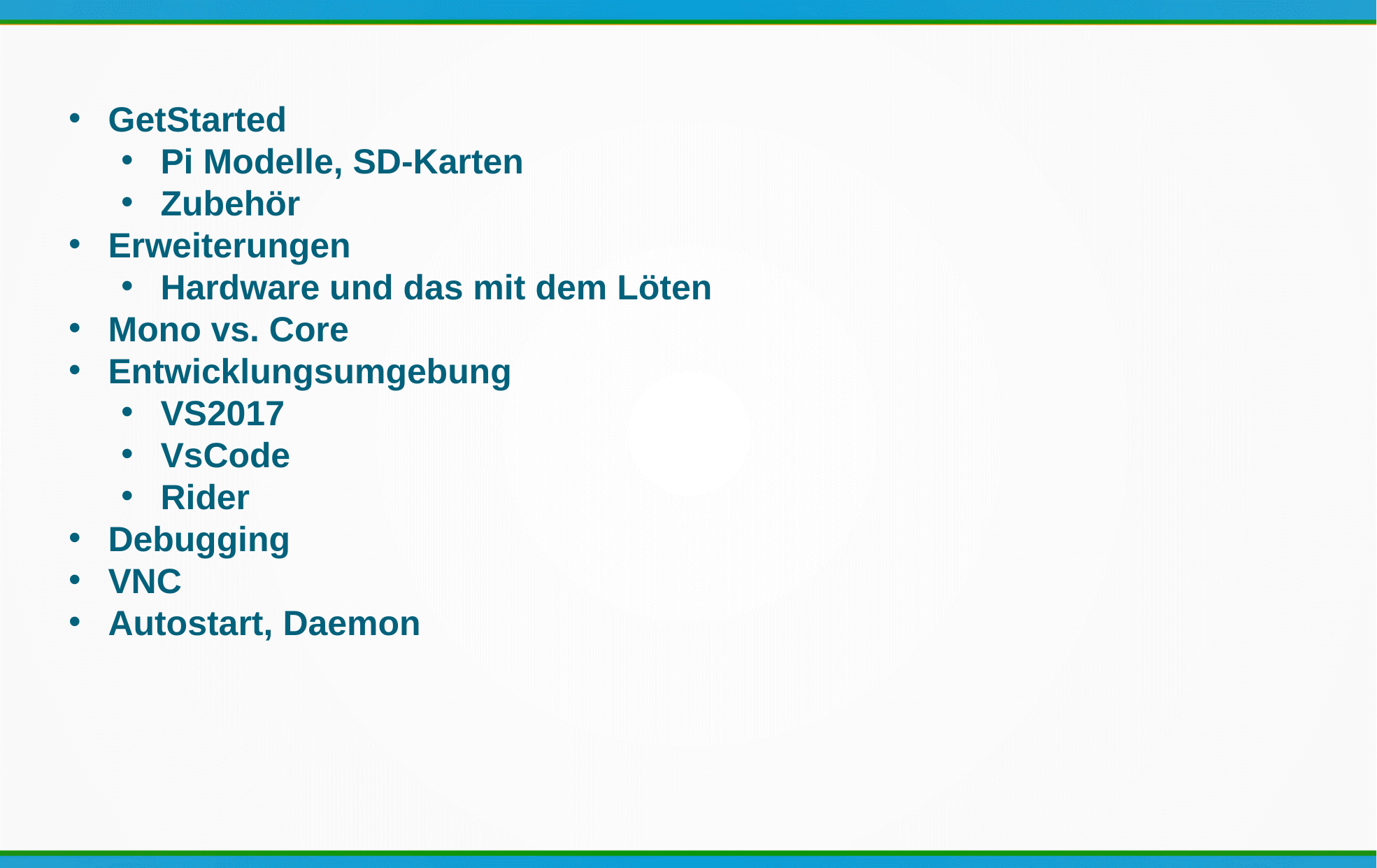

GetStarted
Pi Modelle, SD-Karten
Zubehör
Erweiterungen
Hardware und das mit dem Löten
Mono vs. Core
Entwicklungsumgebung
VS2017
VsCode
Rider
Debugging
VNC
Autostart, Daemon